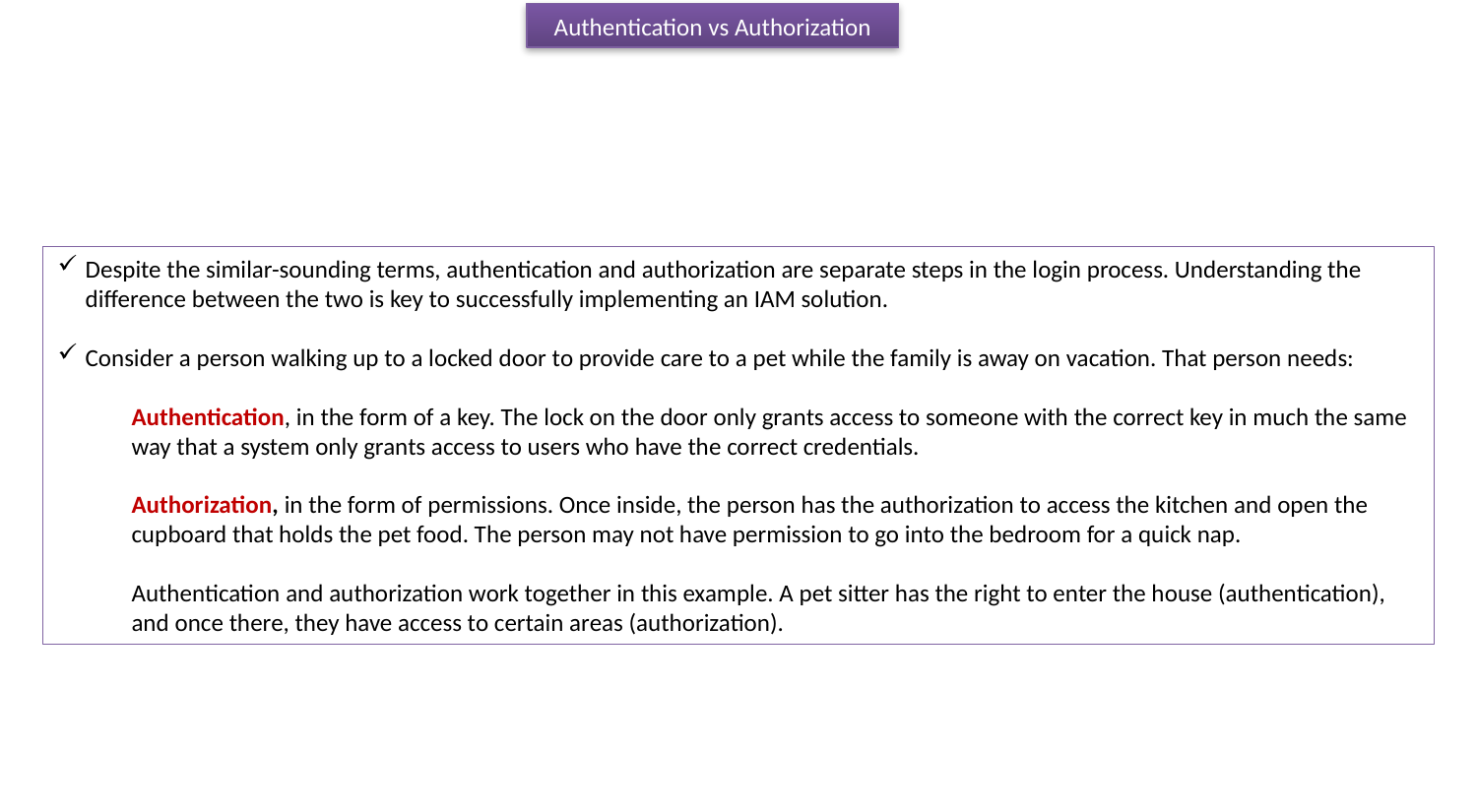

Authentication vs Authorization

Despite the similar-sounding terms, authentication and authorization are separate steps in the login process. Understanding the difference between the two is key to successfully implementing an IAM solution.

Consider a person walking up to a locked door to provide care to a pet while the family is away on vacation. That person needs:
Authentication, in the form of a key. The lock on the door only grants access to someone with the correct key in much the same way that a system only grants access to users who have the correct credentials.
Authorization, in the form of permissions. Once inside, the person has the authorization to access the kitchen and open the cupboard that holds the pet food. The person may not have permission to go into the bedroom for a quick nap.

Authentication and authorization work together in this example. A pet sitter has the right to enter the house (authentication), and once there, they have access to certain areas (authorization).